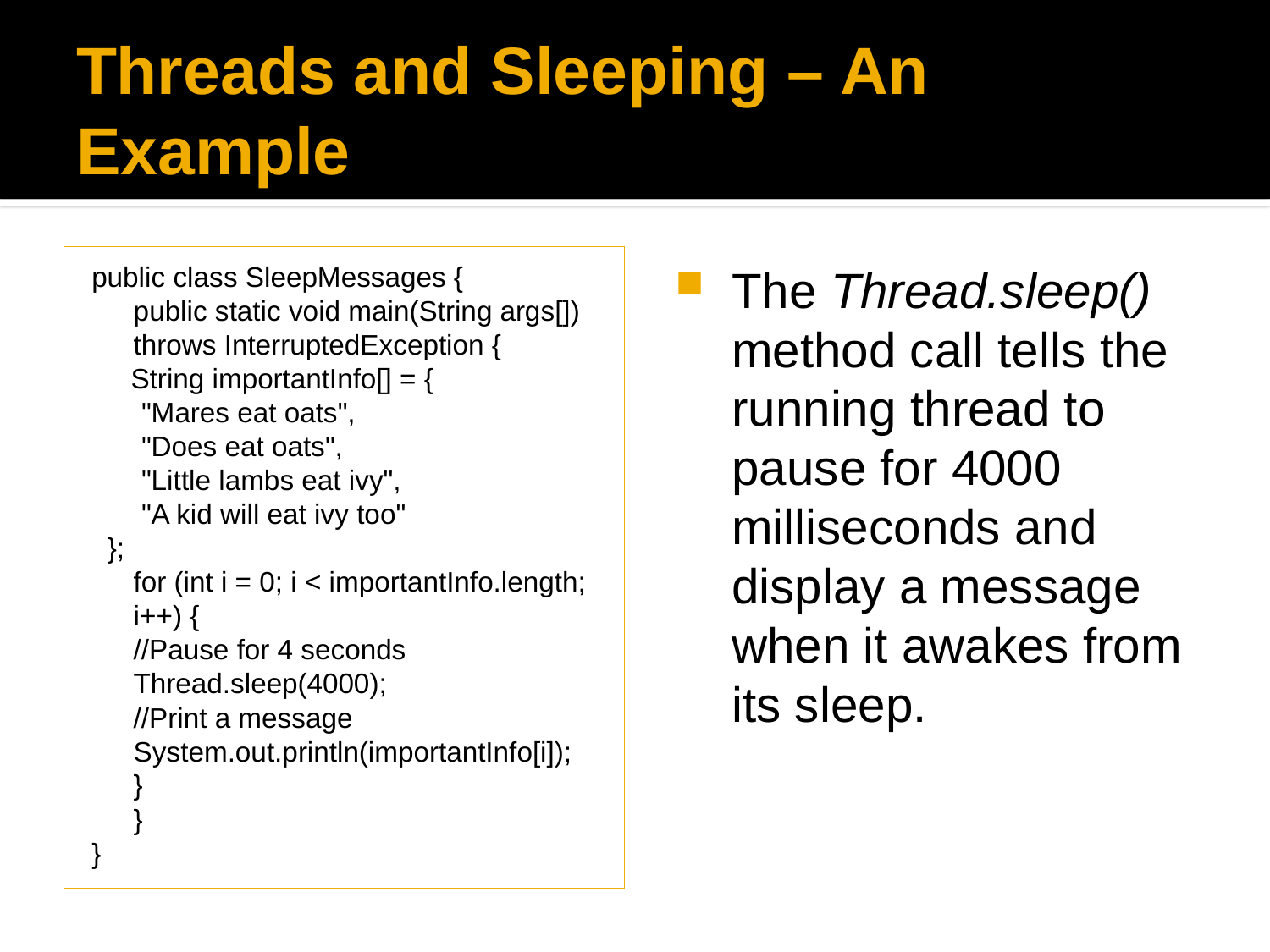

# Threads and Sleeping – An Example
public class SleepMessages {
	public static void main(String args[]) throws InterruptedException {
     String importantInfo[] = {
		 "Mares eat oats",
		 "Does eat oats",
		 "Little lambs eat ivy",
 		 "A kid will eat ivy too"
  };
	for (int i = 0; i < importantInfo.length; i++) {
		//Pause for 4 seconds
 		Thread.sleep(4000);
		//Print a message
			System.out.println(importantInfo[i]);
 		}
  	}
}

The Thread.sleep() method call tells the running thread to pause for 4000 milliseconds and display a message when it awakes from its sleep.